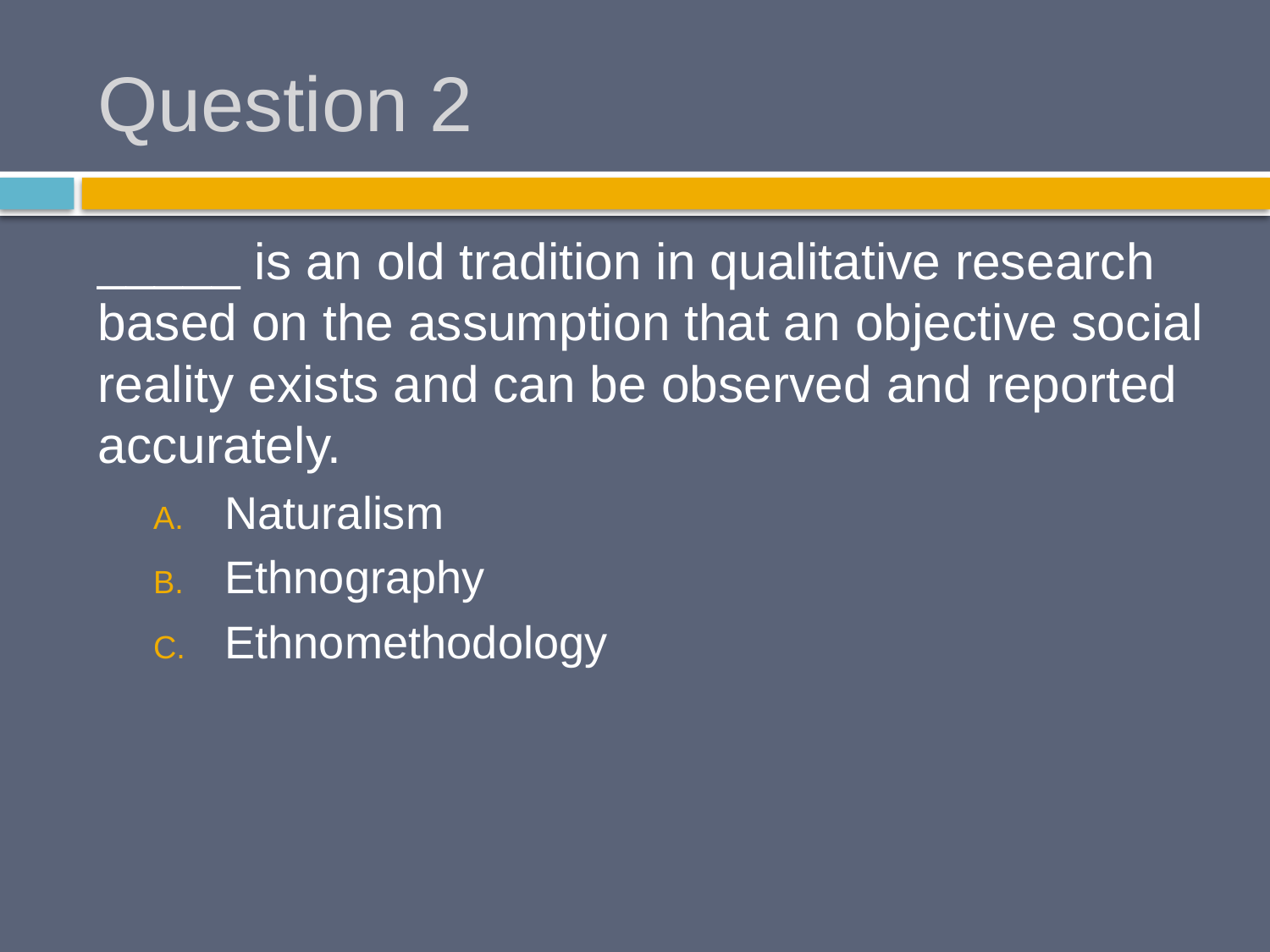

# Question 2
_____ is an old tradition in qualitative research based on the assumption that an objective social reality exists and can be observed and reported accurately.
Naturalism
Ethnography
Ethnomethodology